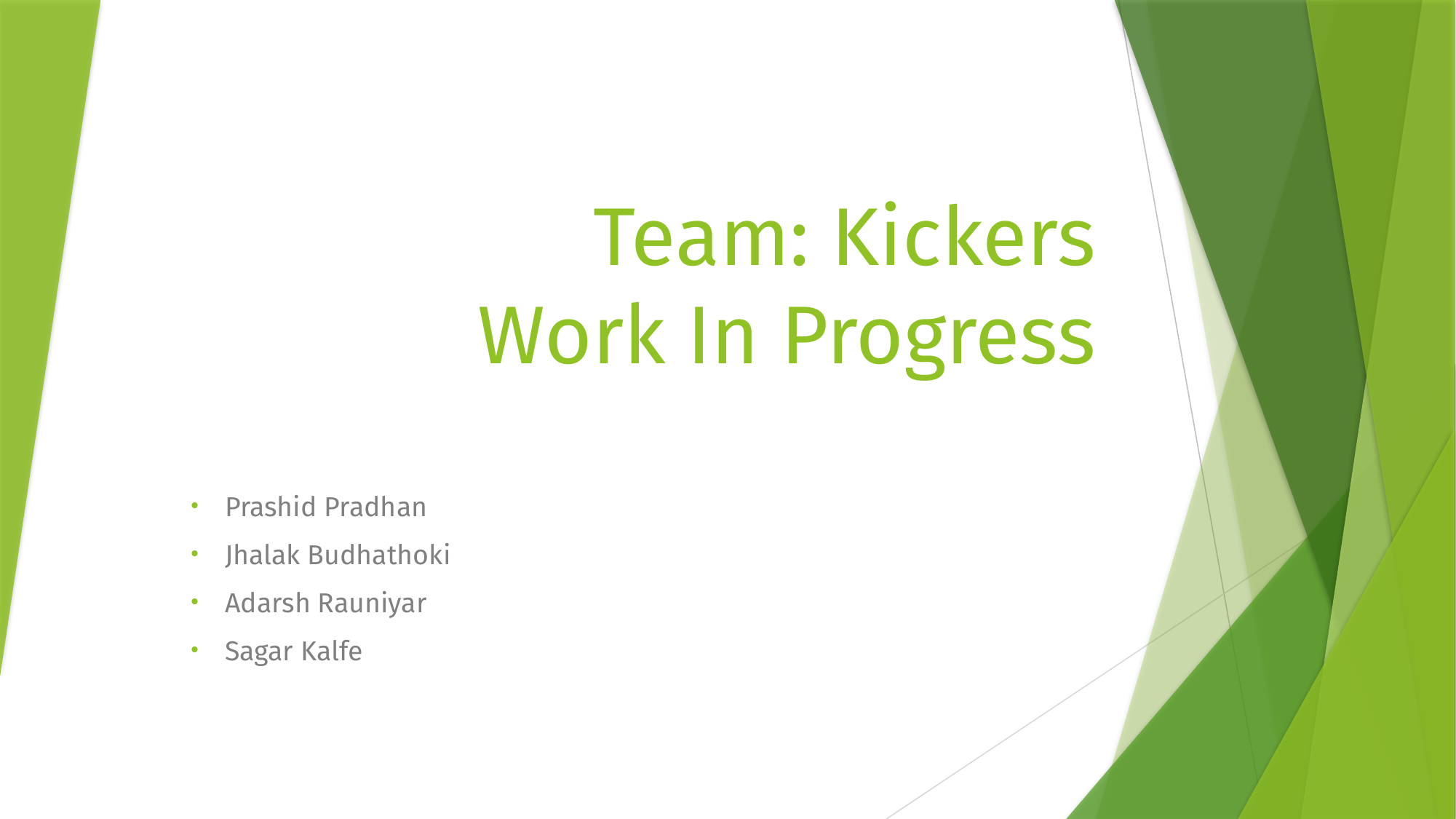

# Team: Kickers Work In Progress
Prashid Pradhan
Jhalak Budhathoki
Adarsh Rauniyar
Sagar Kalfe